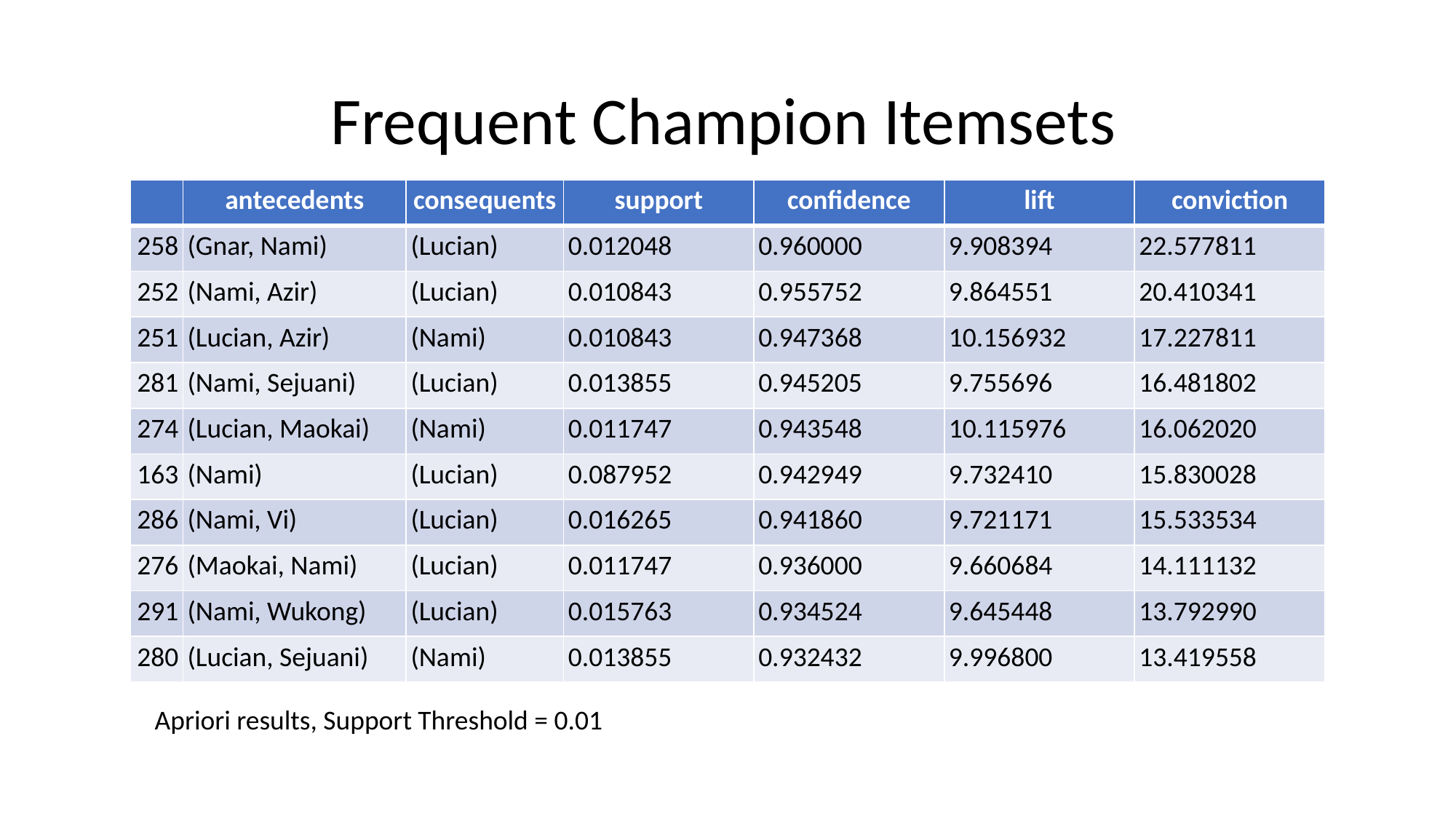

# Frequent Champion Itemsets
|  | antecedents | consequents | support | confidence | lift | conviction |
| --- | --- | --- | --- | --- | --- | --- |
| 258 | (Gnar, Nami) | (Lucian) | 0.012048 | 0.960000 | 9.908394 | 22.577811 |
| 252 | (Nami, Azir) | (Lucian) | 0.010843 | 0.955752 | 9.864551 | 20.410341 |
| 251 | (Lucian, Azir) | (Nami) | 0.010843 | 0.947368 | 10.156932 | 17.227811 |
| 281 | (Nami, Sejuani) | (Lucian) | 0.013855 | 0.945205 | 9.755696 | 16.481802 |
| 274 | (Lucian, Maokai) | (Nami) | 0.011747 | 0.943548 | 10.115976 | 16.062020 |
| 163 | (Nami) | (Lucian) | 0.087952 | 0.942949 | 9.732410 | 15.830028 |
| 286 | (Nami, Vi) | (Lucian) | 0.016265 | 0.941860 | 9.721171 | 15.533534 |
| 276 | (Maokai, Nami) | (Lucian) | 0.011747 | 0.936000 | 9.660684 | 14.111132 |
| 291 | (Nami, Wukong) | (Lucian) | 0.015763 | 0.934524 | 9.645448 | 13.792990 |
| 280 | (Lucian, Sejuani) | (Nami) | 0.013855 | 0.932432 | 9.996800 | 13.419558 |
Apriori results, Support Threshold = 0.01